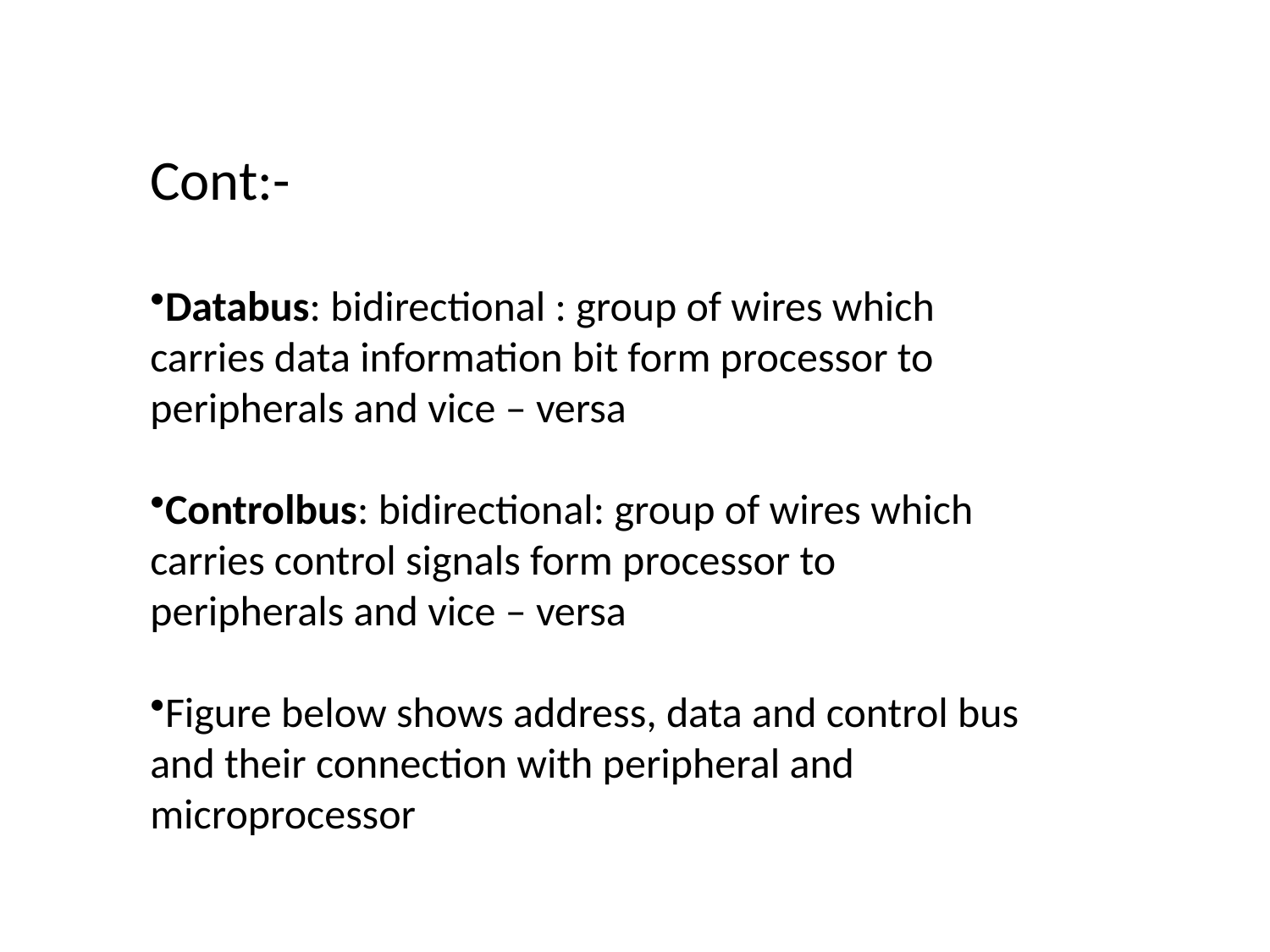

Cont:-

Databus: bidirectional : group of wires which carries data information bit form processor to peripherals and vice – versa

Controlbus: bidirectional: group of wires which carries control signals form processor to peripherals and vice – versa

Figure below shows address, data and control bus and their connection with peripheral and microprocessor